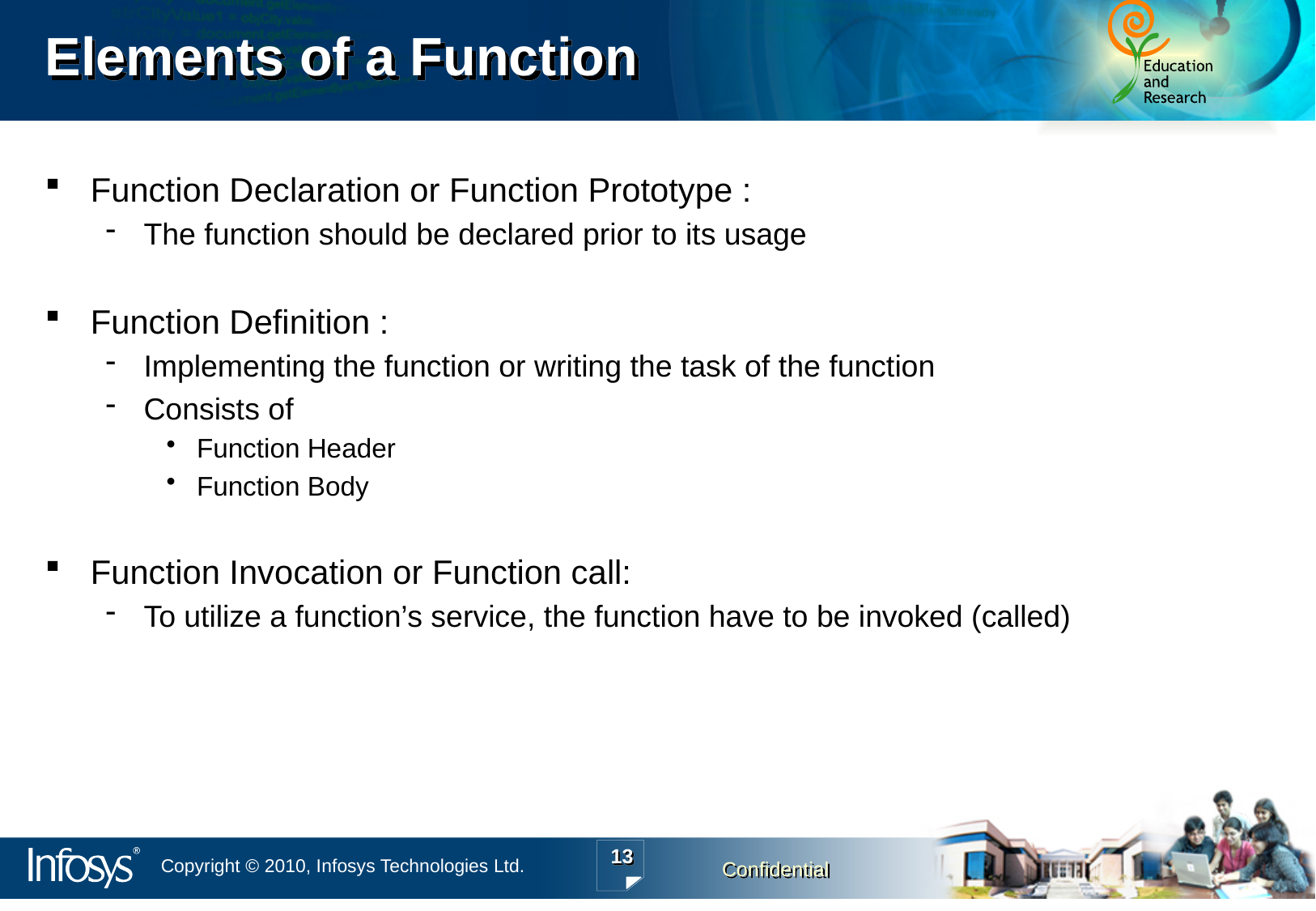

# Elements of a Function
Function Declaration or Function Prototype :
The function should be declared prior to its usage

Function Definition :
Implementing the function or writing the task of the function
Consists of
Function Header
Function Body

Function Invocation or Function call:
To utilize a function’s service, the function have to be invoked (called)